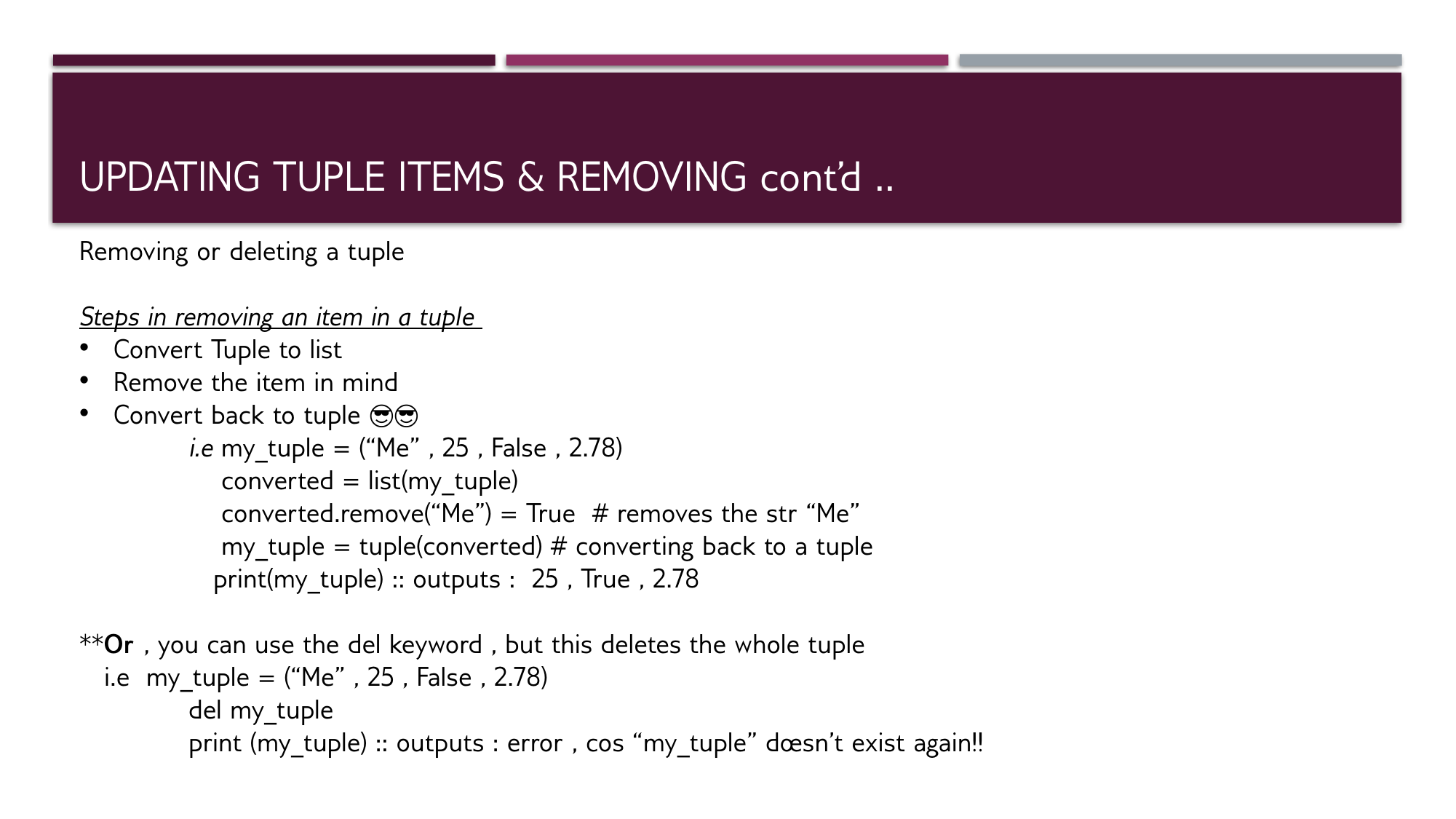

# Updating Tuple items & removing cont’d ..
Removing or deleting a tuple

Steps in removing an item in a tuple
Convert Tuple to list
Remove the item in mind
Convert back to tuple 😎😎
	i.e my_tuple = (“Me” , 25 , False , 2.78)
	    converted = list(my_tuple)
	    converted.remove(“Me”) = True  # removes the str “Me”
	    my_tuple = tuple(converted) # converting back to a tuple
	   print(my_tuple) :: outputs :  25 , True , 2.78

**Or , you can use the del keyword , but this deletes the whole tuple
   i.e  my_tuple = (“Me” , 25 , False , 2.78)
	del my_tuple
	print (my_tuple) :: outputs : error , cos “my_tuple” doesn’t exist again!!